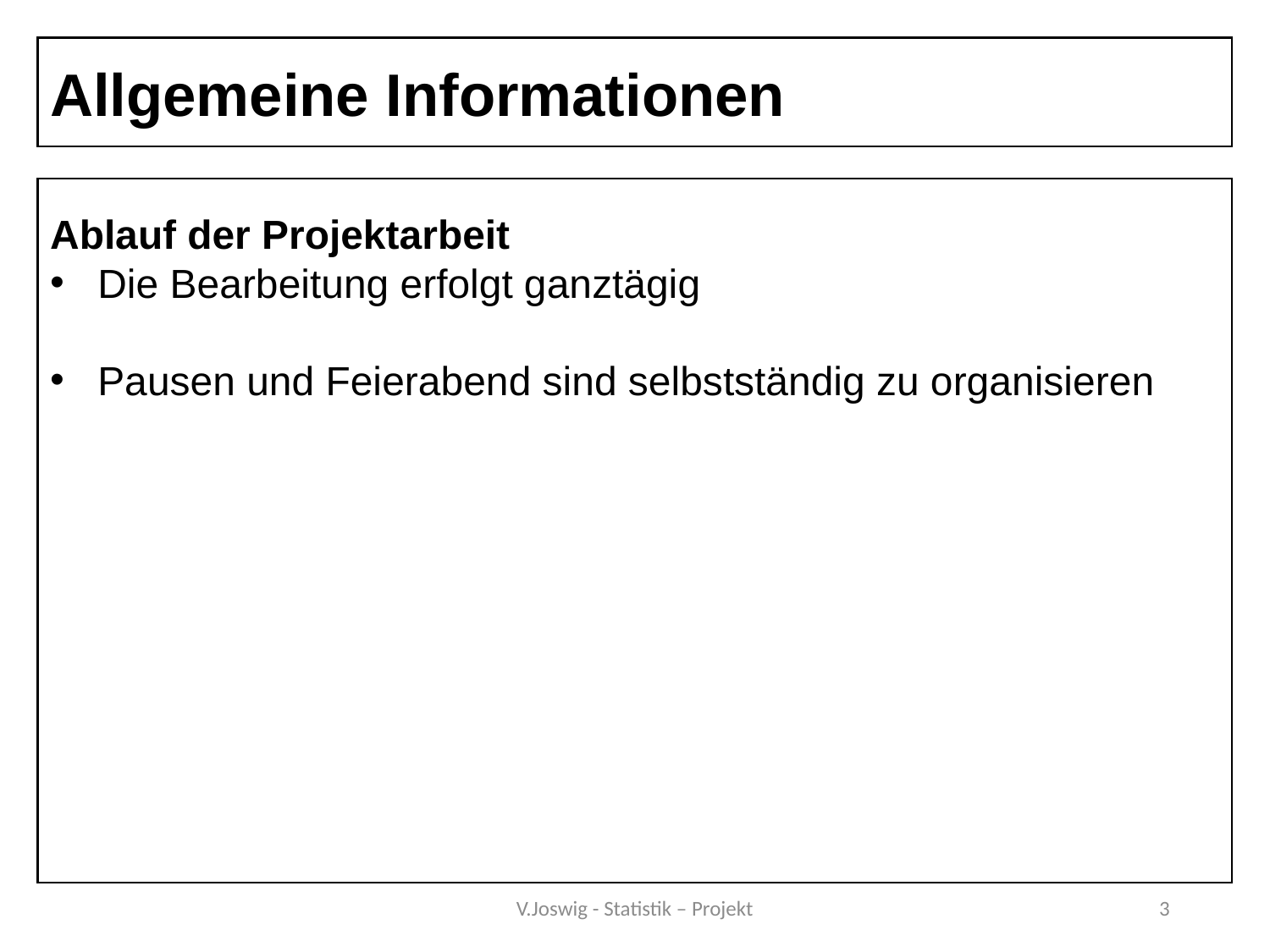

Allgemeine Informationen
Ablauf der Projektarbeit
Die Bearbeitung erfolgt ganztägig

Pausen und Feierabend sind selbstständig zu organisieren
V.Joswig - Statistik – Projekt
3